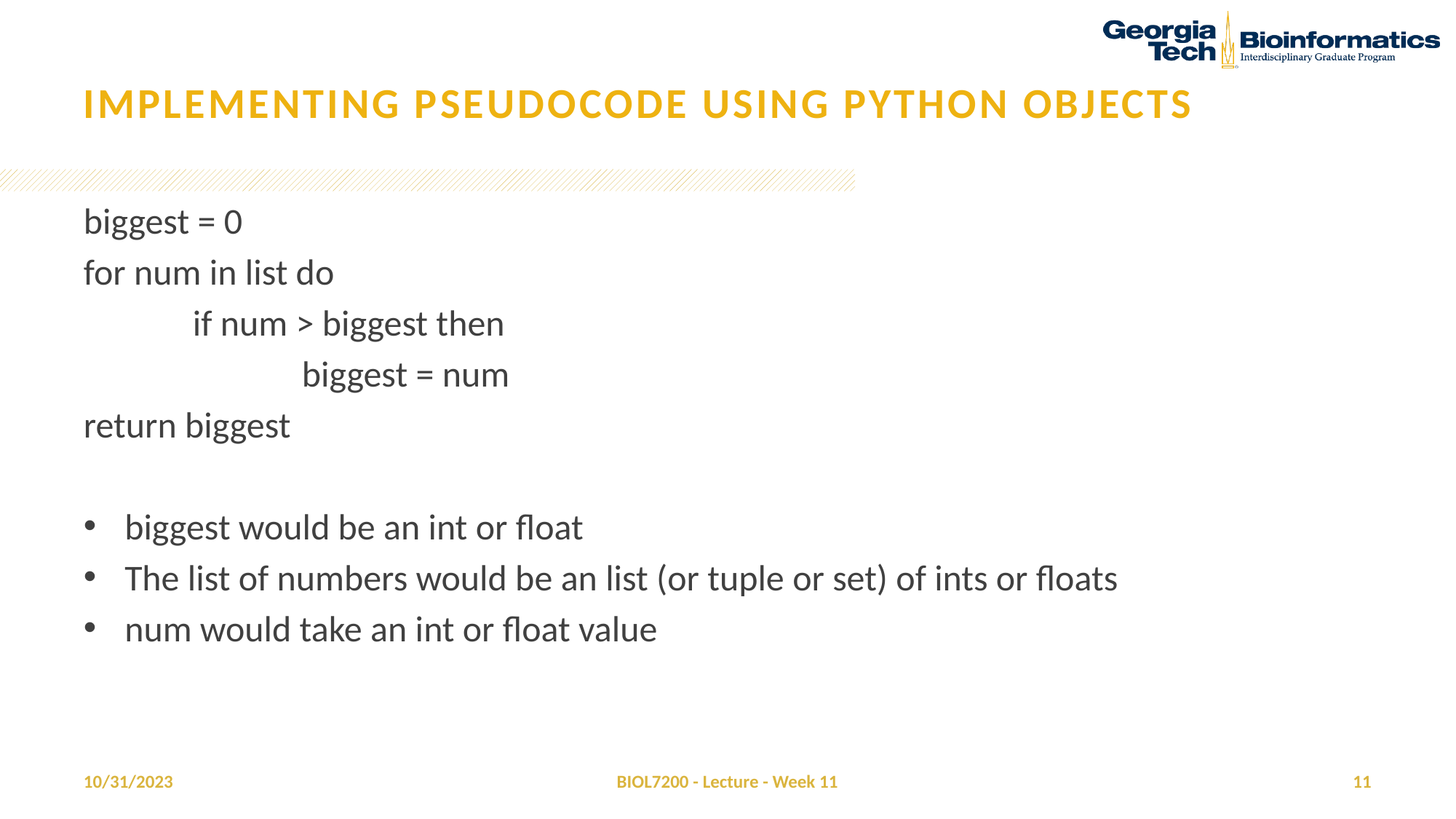

# Implementing pseudocode using python objects
biggest = 0
for num in list do
	if num > biggest then
		biggest = num
return biggest

biggest would be an int or float
The list of numbers would be an list (or tuple or set) of ints or floats
num would take an int or float value

10/31/2023
BIOL7200 - Lecture - Week 11
11